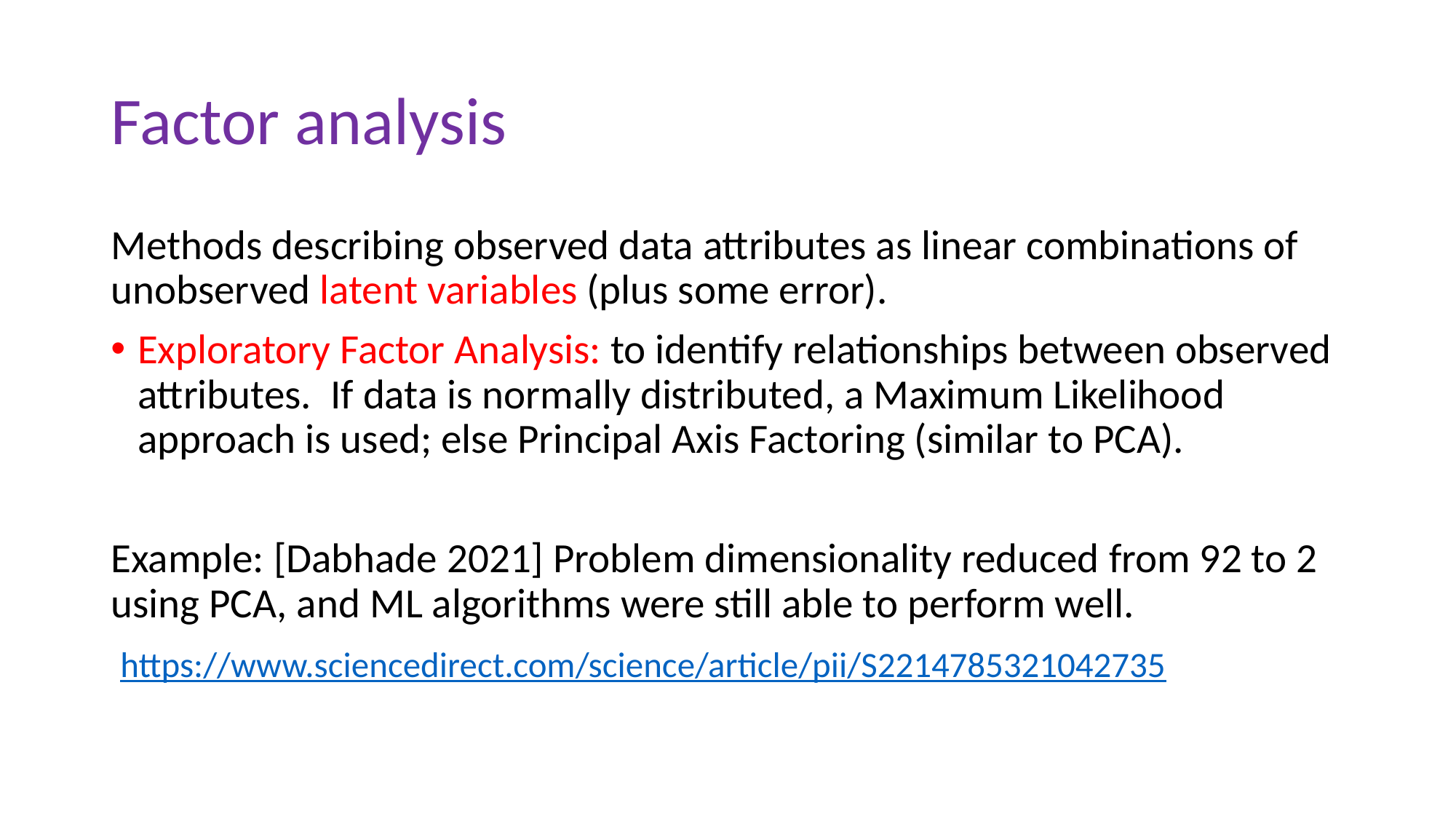

# Factor analysis
Methods describing observed data attributes as linear combinations of unobserved latent variables (plus some error).
Exploratory Factor Analysis: to identify relationships between observed attributes.  If data is normally distributed, a Maximum Likelihood approach is used; else Principal Axis Factoring (similar to PCA).

Example: [Dabhade 2021] Problem dimensionality reduced from 92 to 2 using PCA, and ML algorithms were still able to perform well.
 https://www.sciencedirect.com/science/article/pii/S2214785321042735